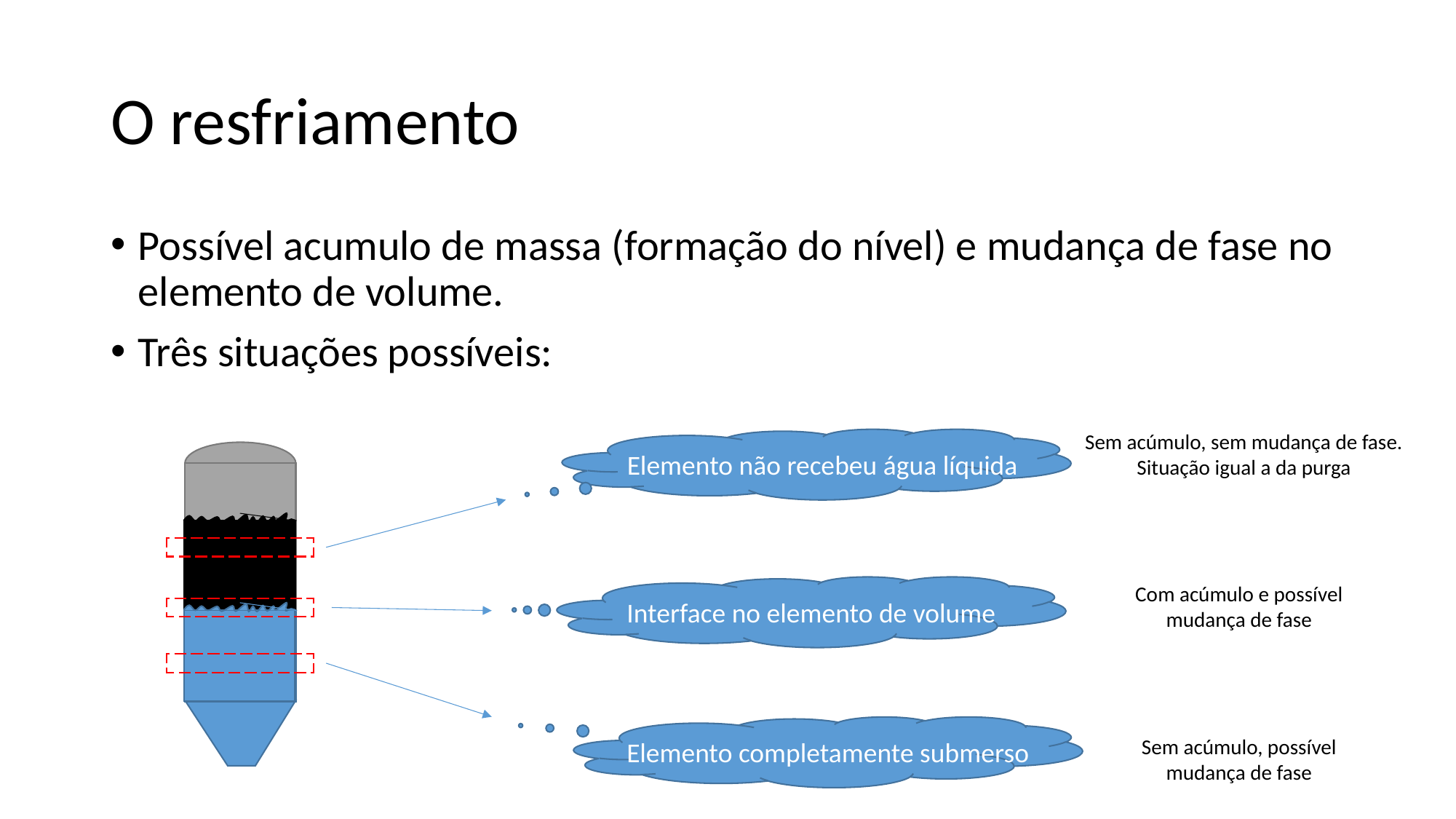

# O resfriamento
Possível acumulo de massa (formação do nível) e mudança de fase no elemento de volume.
Três situações possíveis:
Sem acúmulo, sem mudança de fase. Situação igual a da purga

Elemento não recebeu água líquida

Com acúmulo e possível mudança de fase

Interface no elemento de volume

Sem acúmulo, possível mudança de fase
Elemento completamente submerso